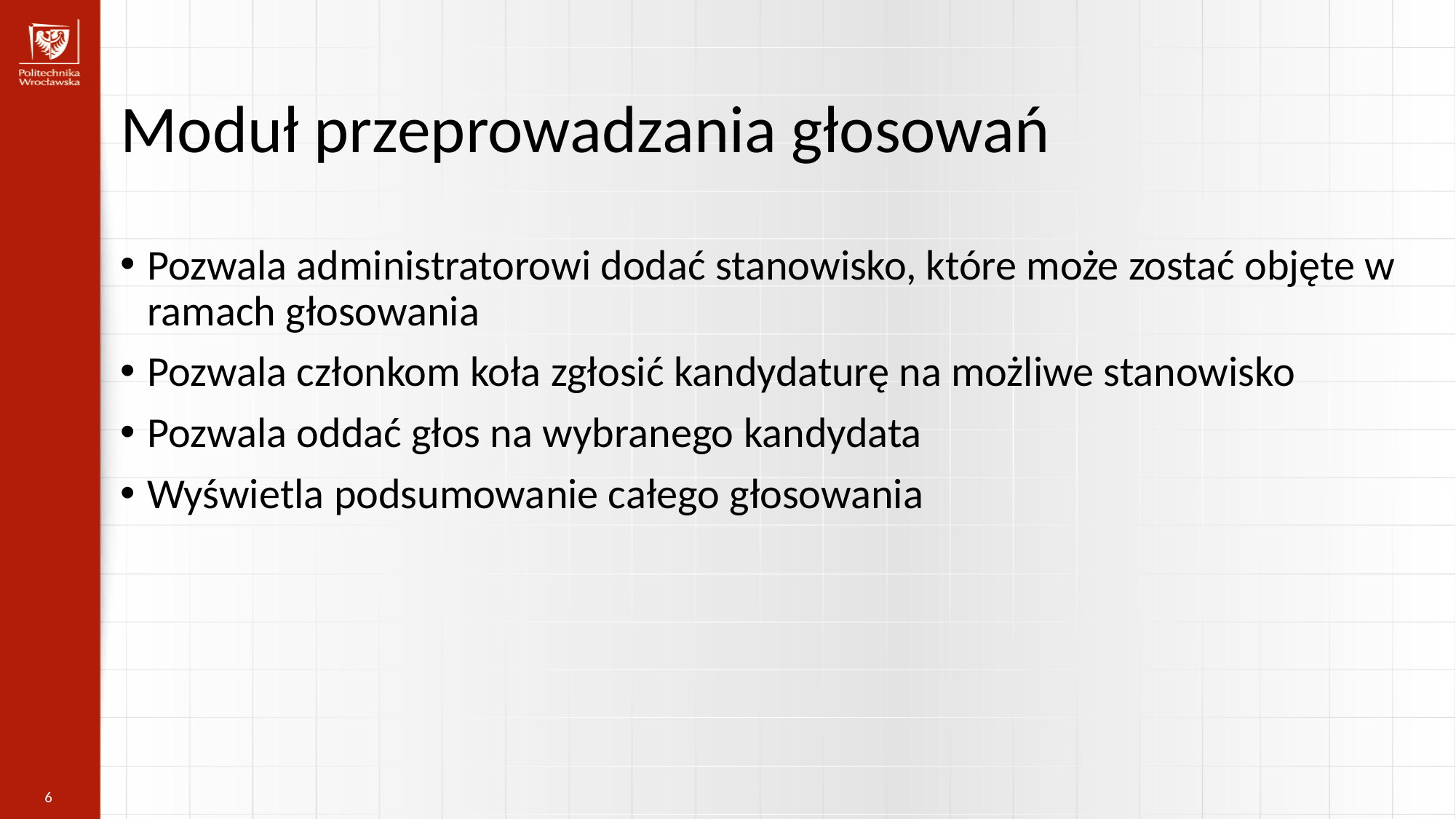

Moduł przeprowadzania głosowań
Pozwala administratorowi dodać stanowisko, które może zostać objęte w ramach głosowania
Pozwala członkom koła zgłosić kandydaturę na możliwe stanowisko
Pozwala oddać głos na wybranego kandydata
Wyświetla podsumowanie całego głosowania